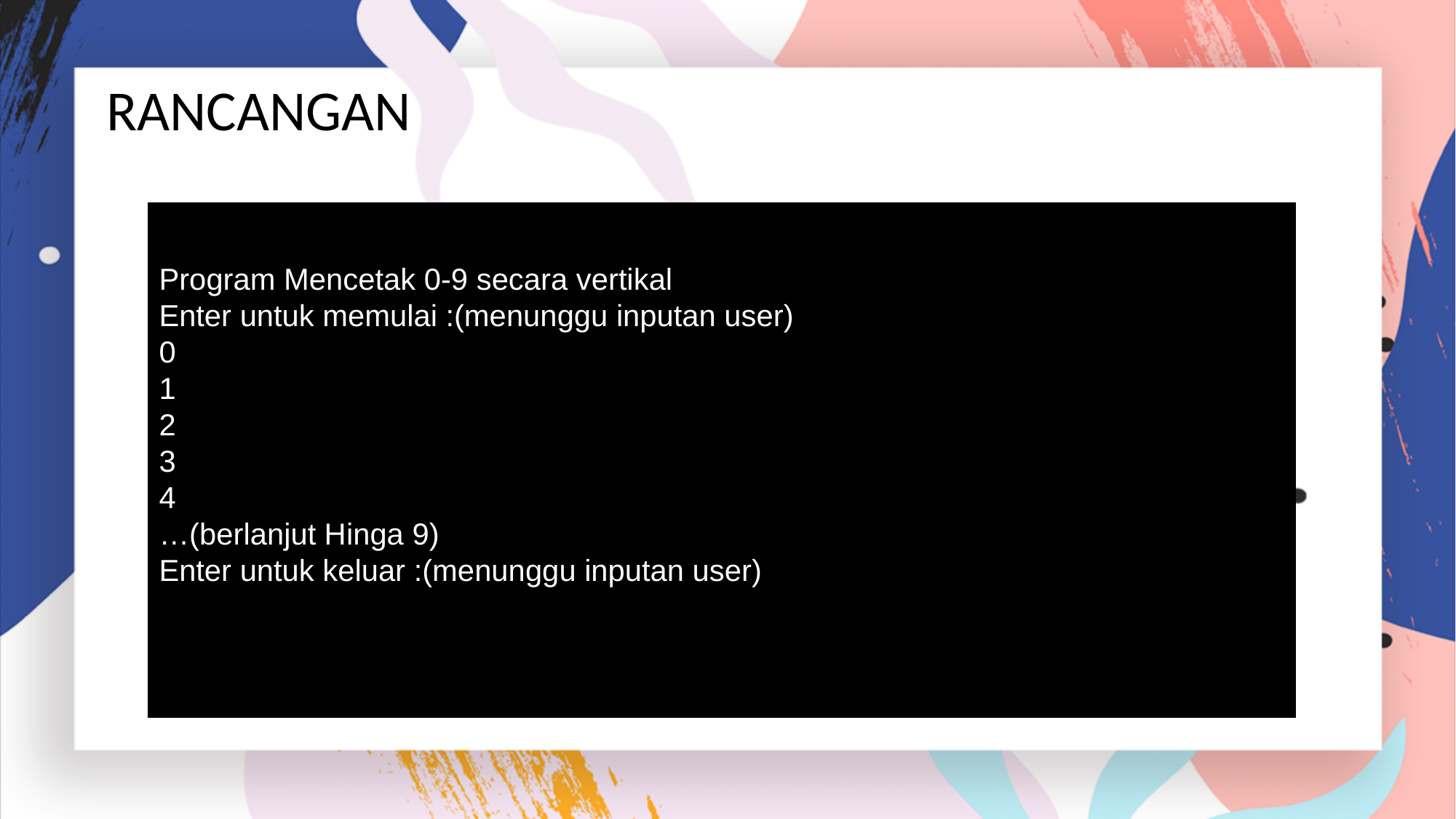

# RANCANGAN
Program Mencetak 0-9 secara vertikal
Enter untuk memulai :(menunggu inputan user)
0
1
2
3
4
…(berlanjut Hinga 9)
Enter untuk keluar :(menunggu inputan user)